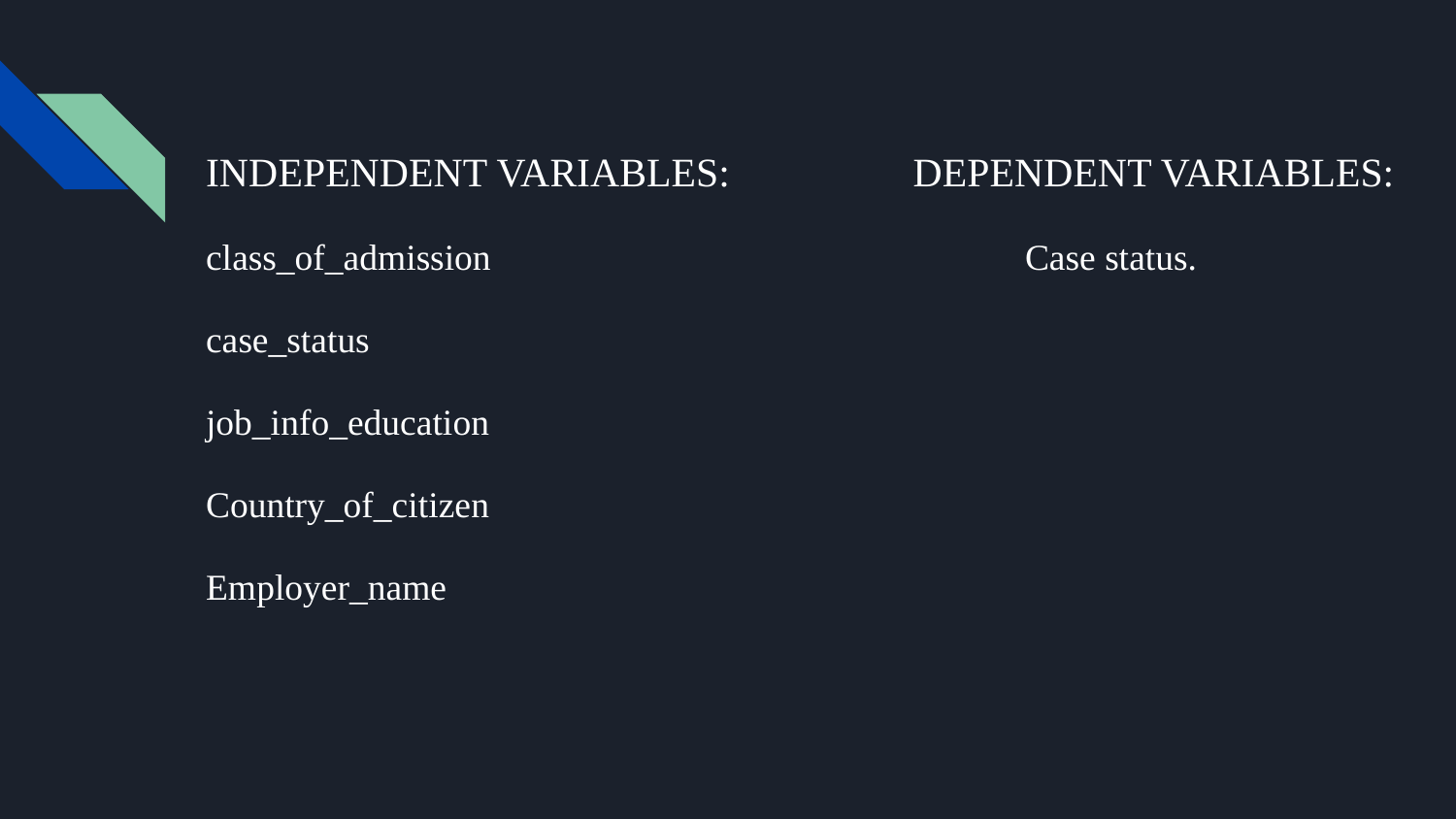

INDEPENDENT VARIABLES:                  DEPENDENT VARIABLES:
class_of_admission                                                          Case status.
case_status
job_info_education
Country_of_citizen
Employer_name